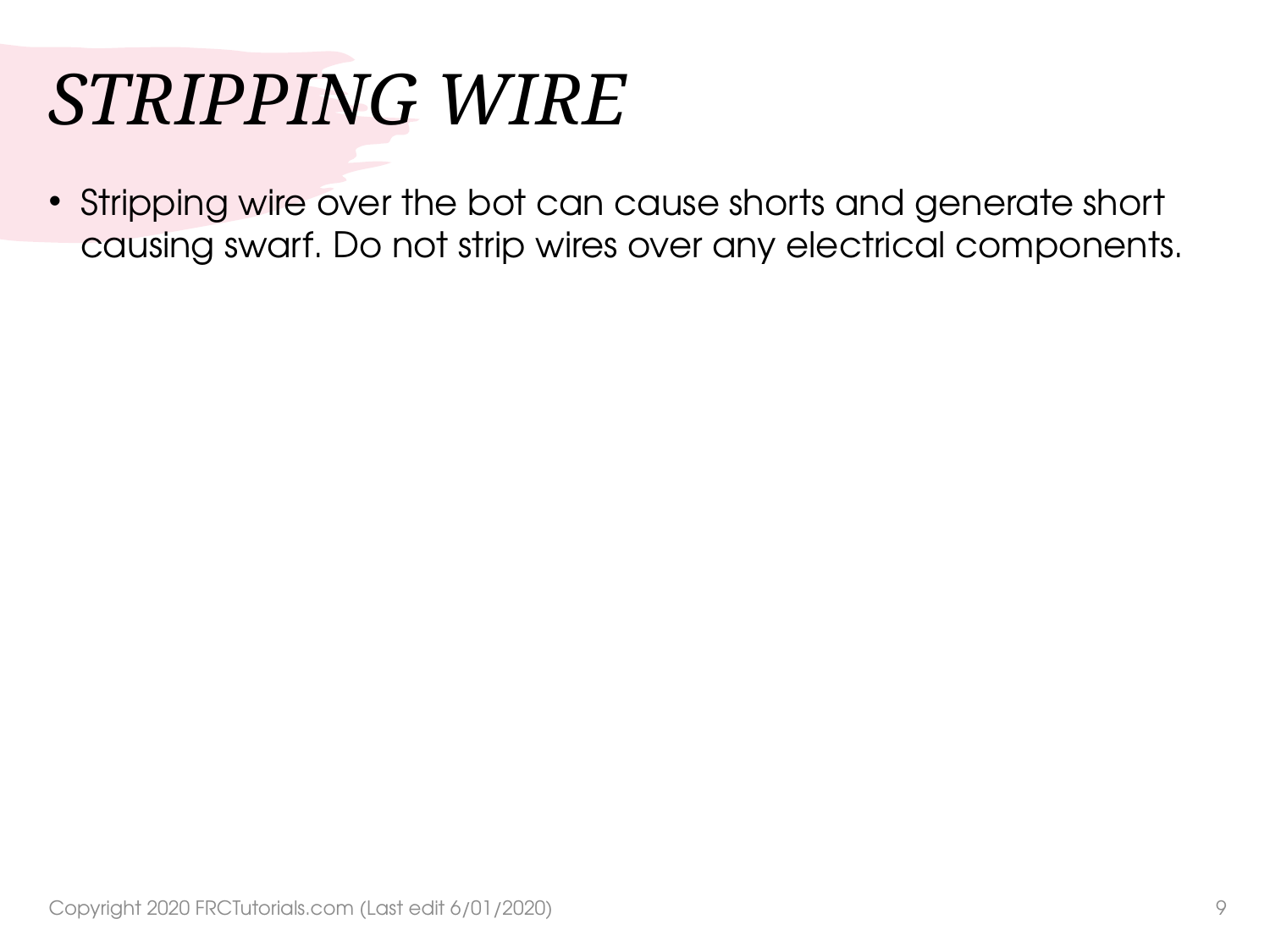

# STRIPPING WIRE
Stripping wire over the bot can cause shorts and generate short causing swarf. Do not strip wires over any electrical components.
Copyright 2020 FRCTutorials.com (Last edit 6/01/2020)
9